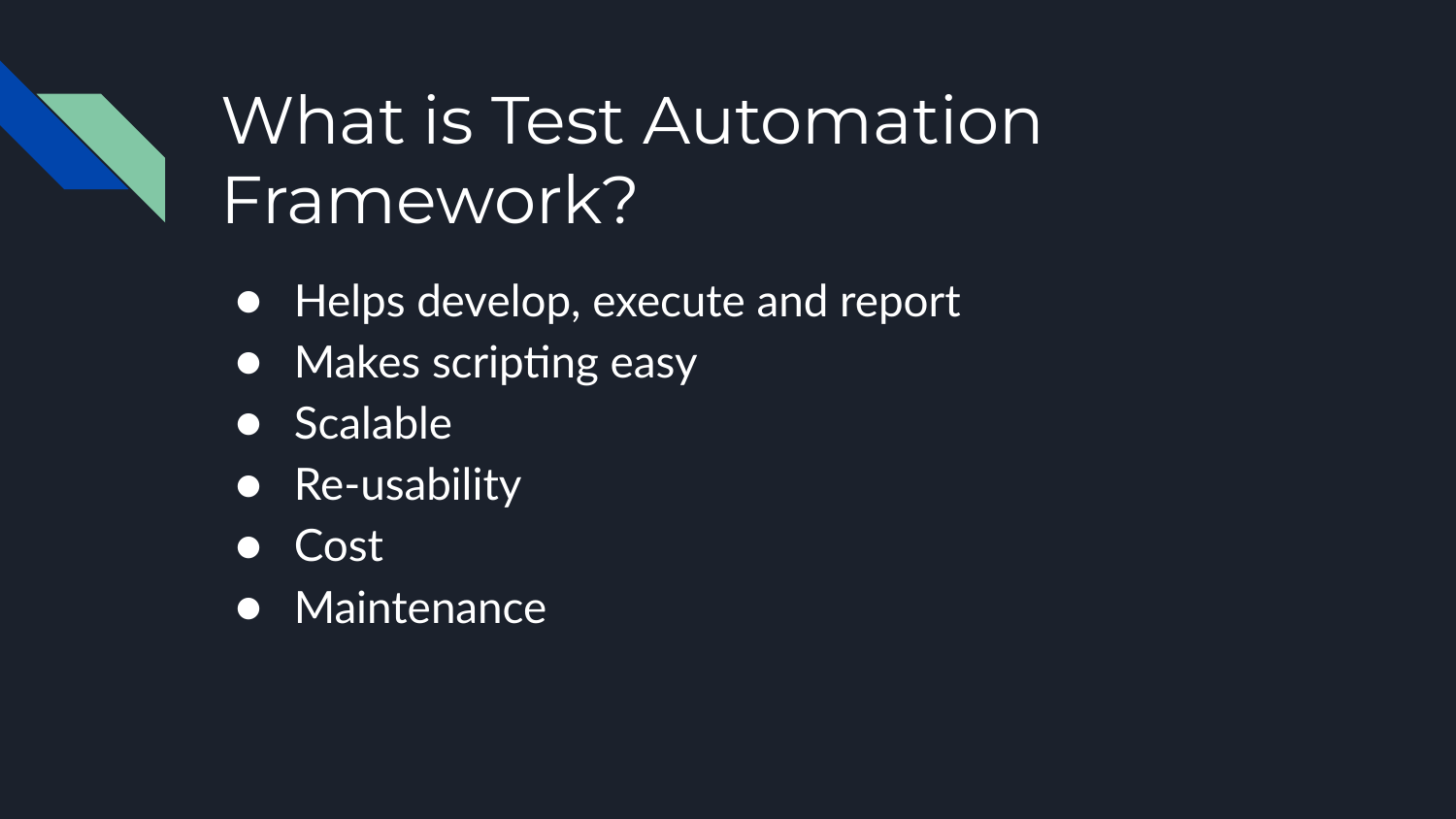

# What is Test Automation Framework?
Helps develop, execute and report
Makes scripting easy
Scalable
Re-usability
Cost
Maintenance